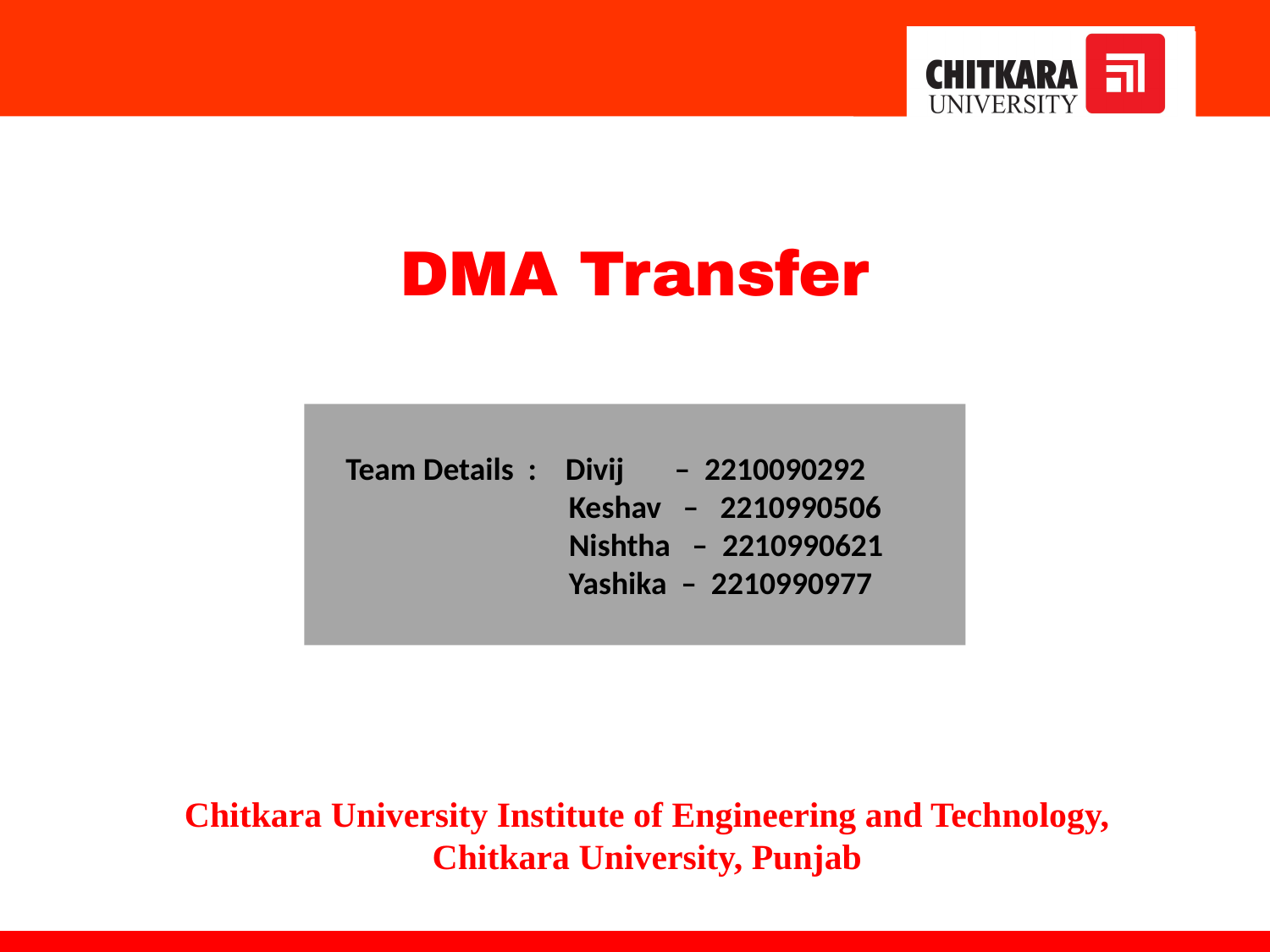

DMA Transfer

    Team Details  :    Divij       –  2210090292
                                   Keshav   –   2210990506
                                   Nishtha   –  2210990621
                                   Yashika  –  2210990977

Chitkara University Institute of Engineering and Technology, Chitkara University, Punjab